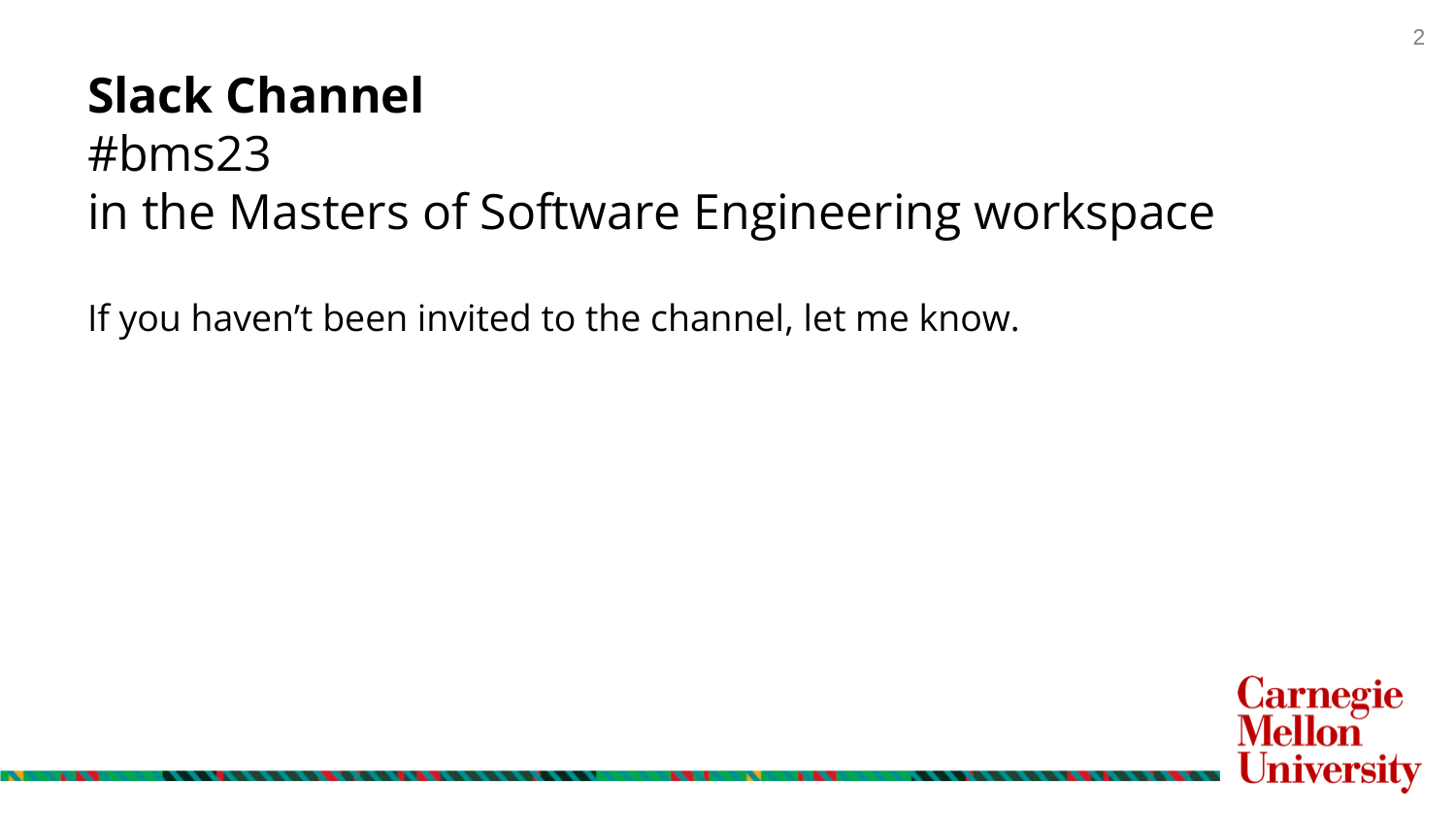

# Slack Channel #bms23 in the Masters of Software Engineering workspace
If you haven’t been invited to the channel, let me know.